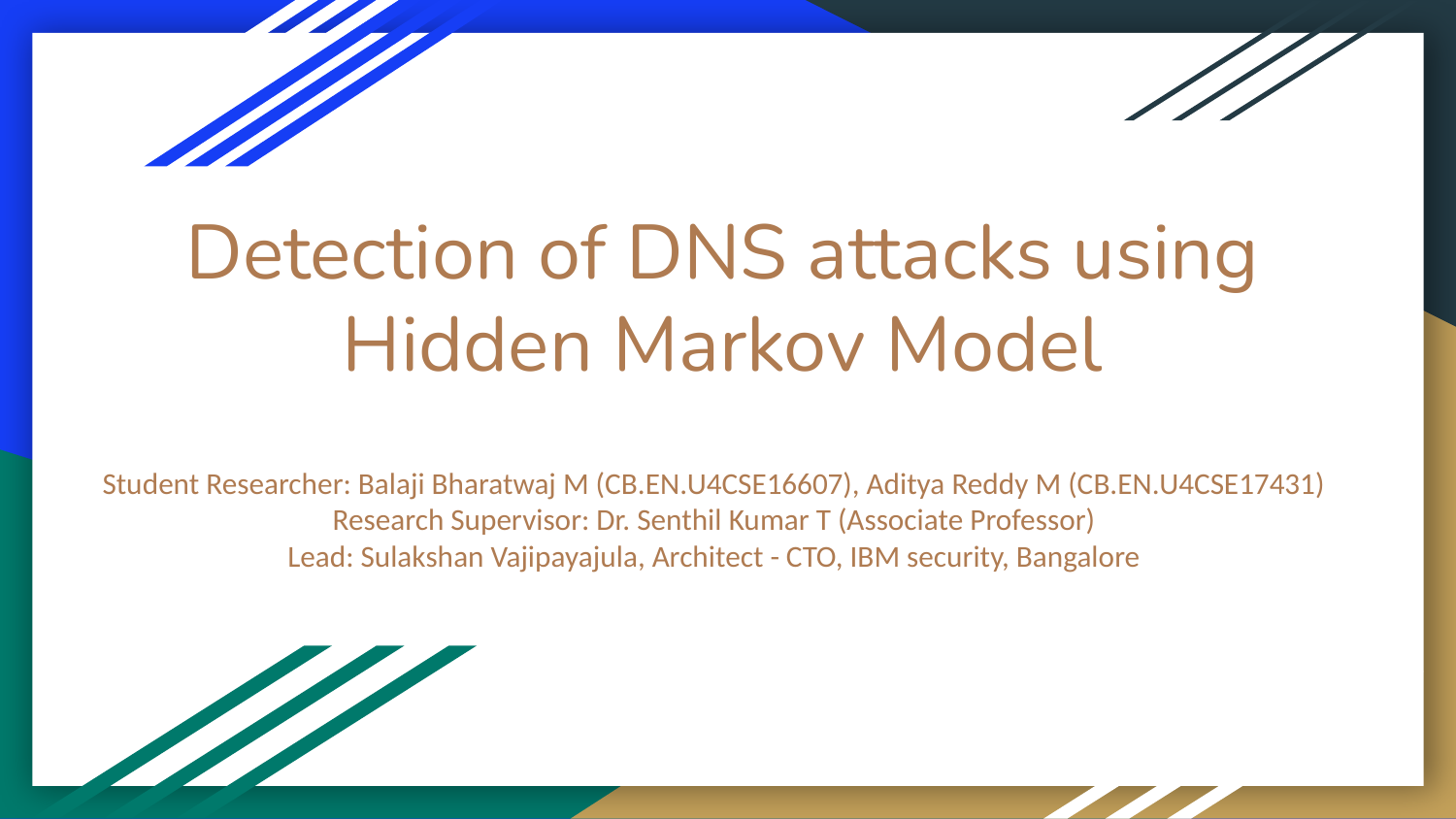

# Detection of DNS attacks using Hidden Markov Model
Student Researcher: Balaji Bharatwaj M (CB.EN.U4CSE16607), Aditya Reddy M (CB.EN.U4CSE17431)
Research Supervisor: Dr. Senthil Kumar T (Associate Professor)
Lead: Sulakshan Vajipayajula, Architect - CTO, IBM security, Bangalore